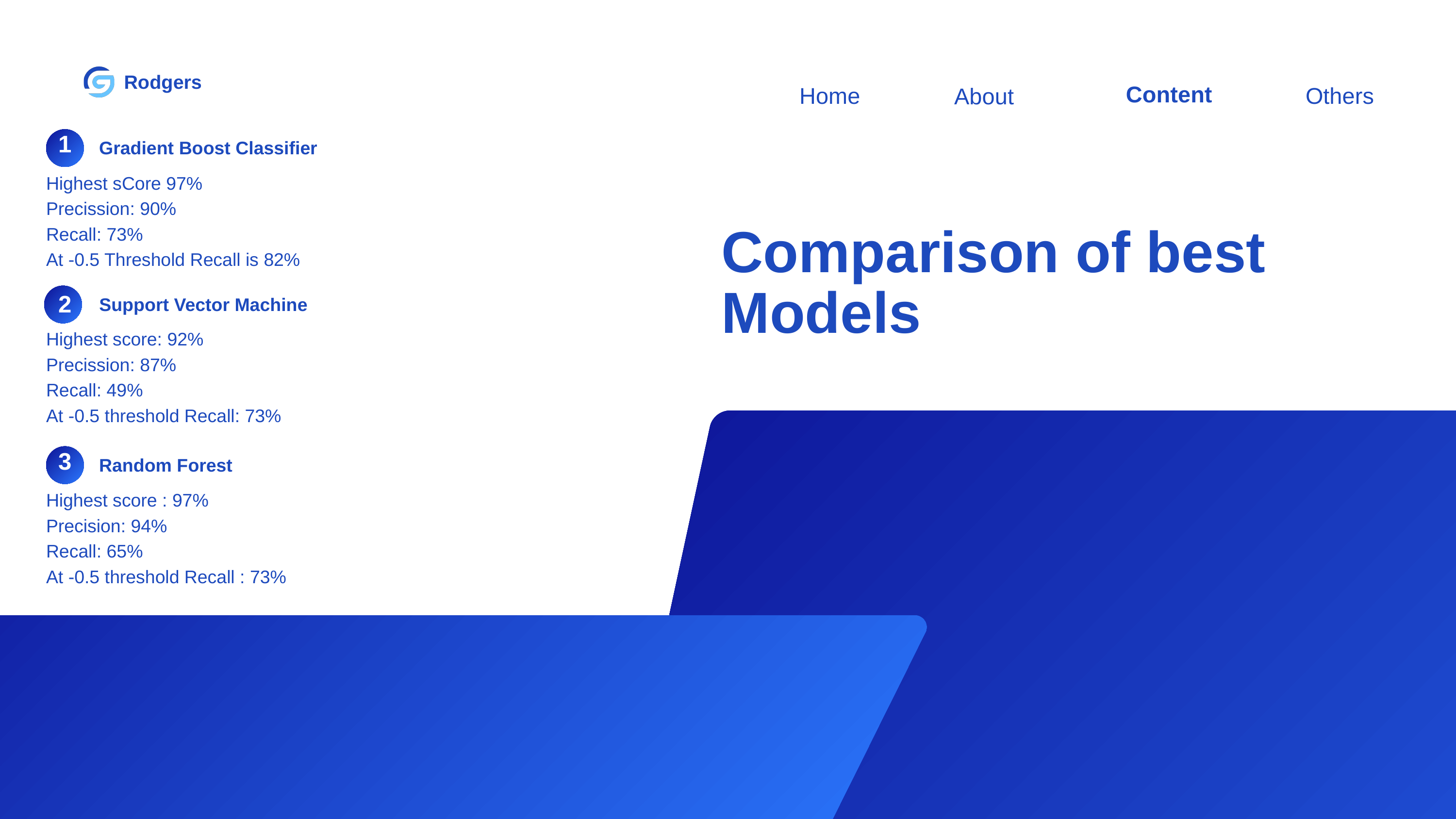

Rodgers

Content
Home
Others
About
1

Gradient Boost Classifier
Highest sCore 97%
Precission: 90%
Recall: 73%
At -0.5 Threshold Recall is 82%
Comparison of best Models
2

Support Vector Machine
Highest score: 92%
Precission: 87%
Recall: 49%
At -0.5 threshold Recall: 73%

3

Random Forest
Highest score : 97%
Precision: 94%
Recall: 65%
At -0.5 threshold Recall : 73%